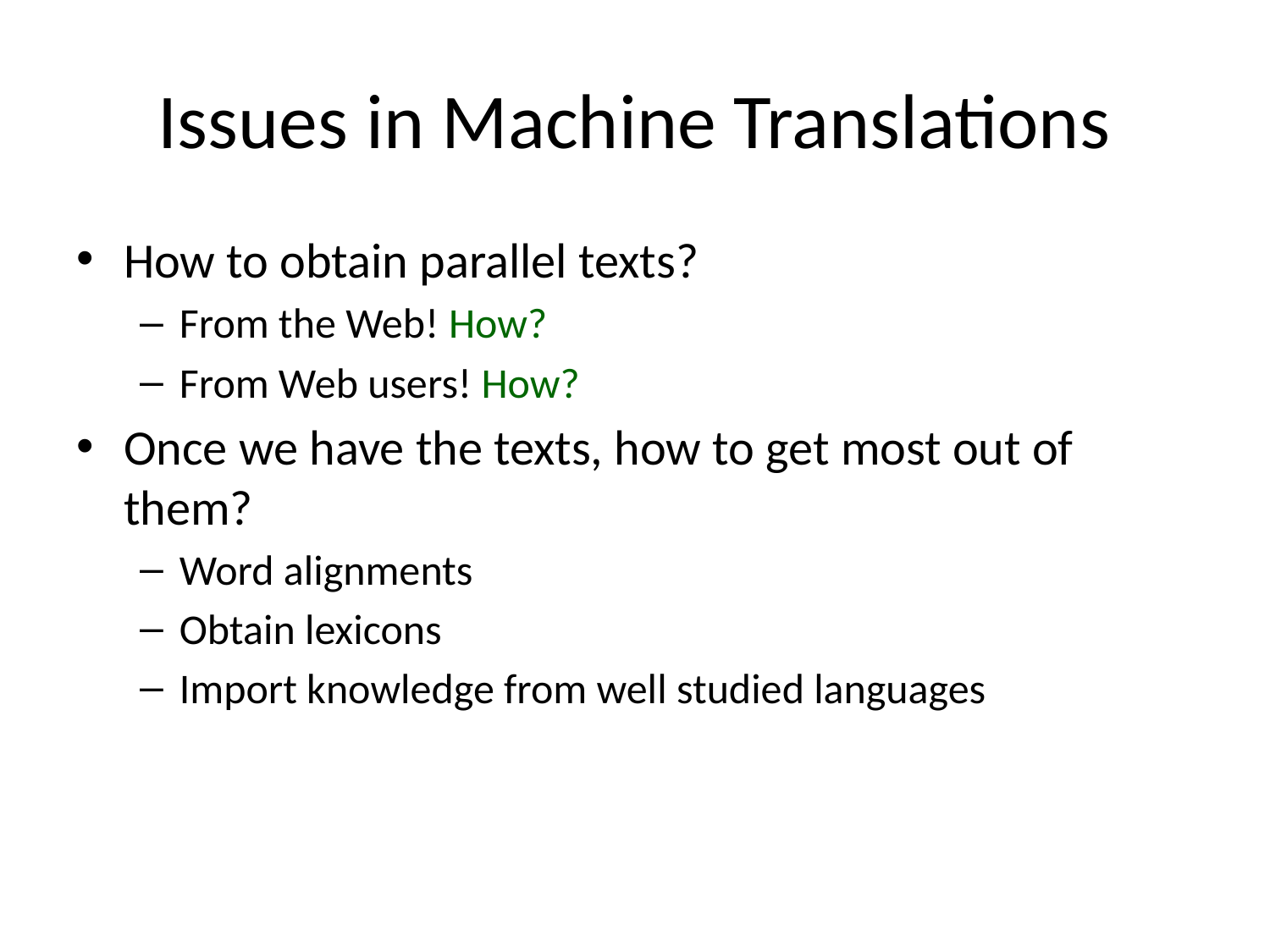

# Issues in Machine Translations
How to obtain parallel texts?
From the Web! How?
From Web users! How?
Once we have the texts, how to get most out of them?
Word alignments
Obtain lexicons
Import knowledge from well studied languages